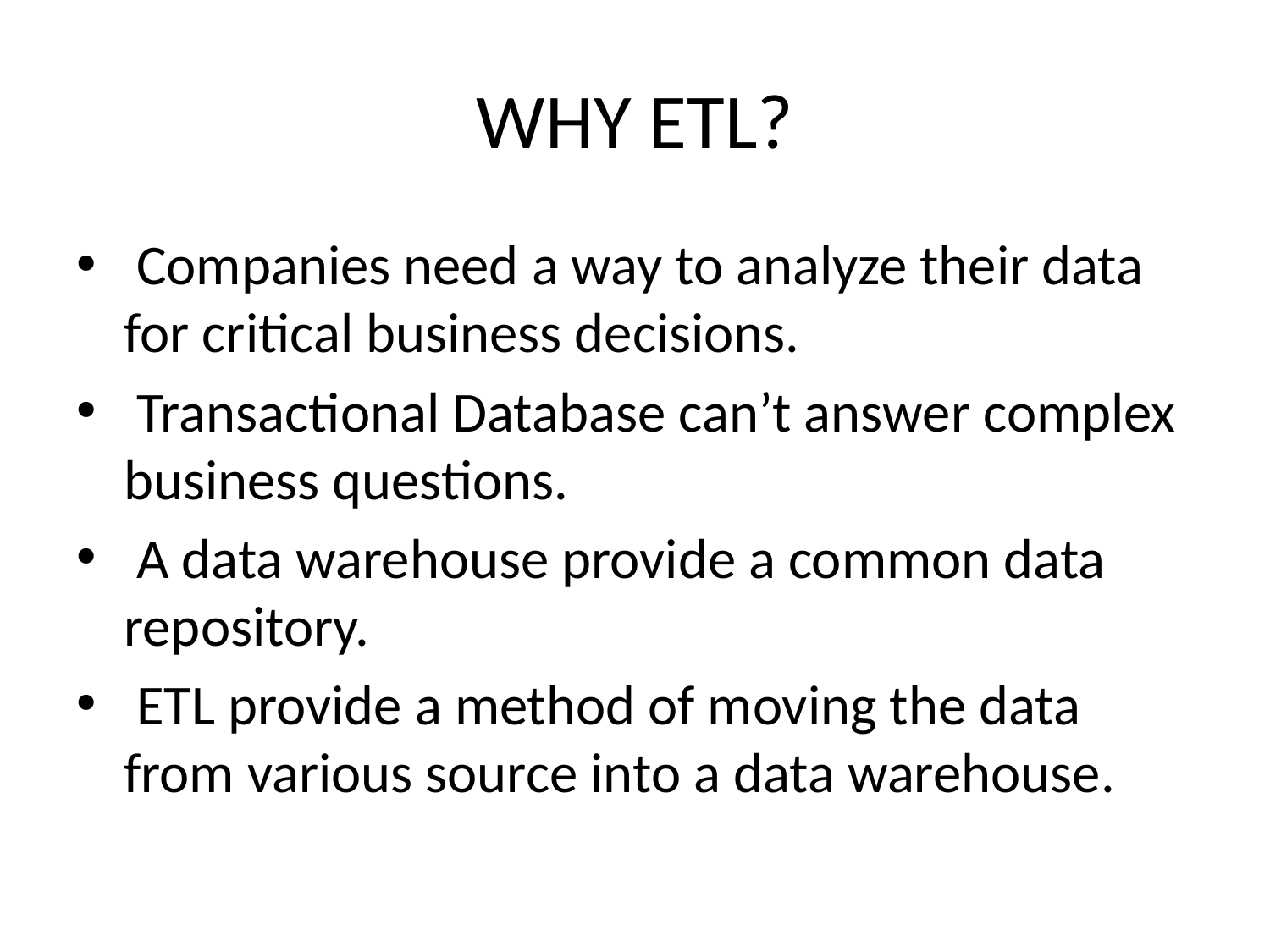

# WHY ETL?
 Companies need a way to analyze their data for critical business decisions.
 Transactional Database can’t answer complex business questions.
 A data warehouse provide a common data repository.
 ETL provide a method of moving the data from various source into a data warehouse.